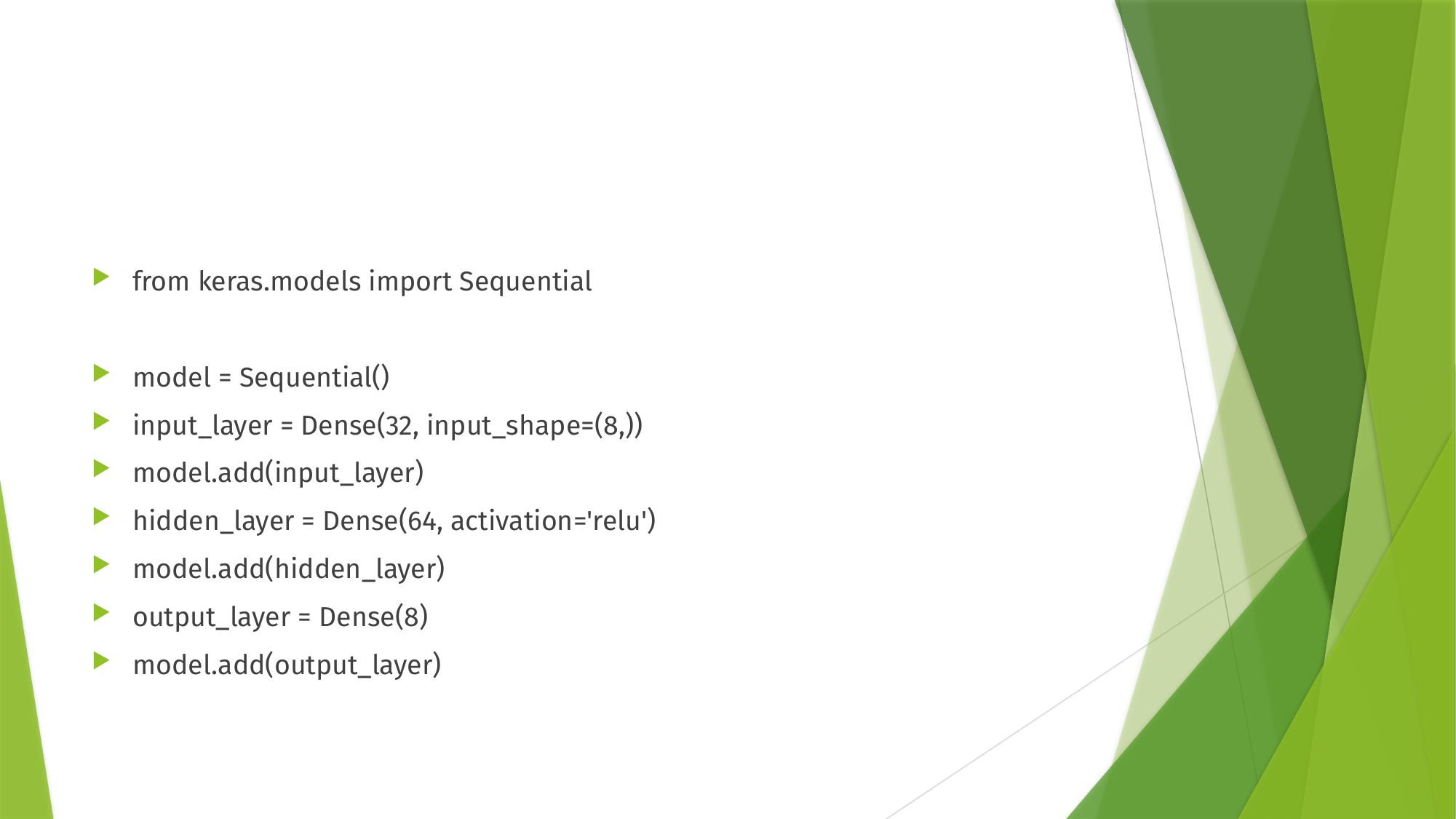

#
from keras.models import Sequential

model = Sequential()
input_layer = Dense(32, input_shape=(8,))
model.add(input_layer)
hidden_layer = Dense(64, activation='relu')
model.add(hidden_layer)
output_layer = Dense(8)
model.add(output_layer)